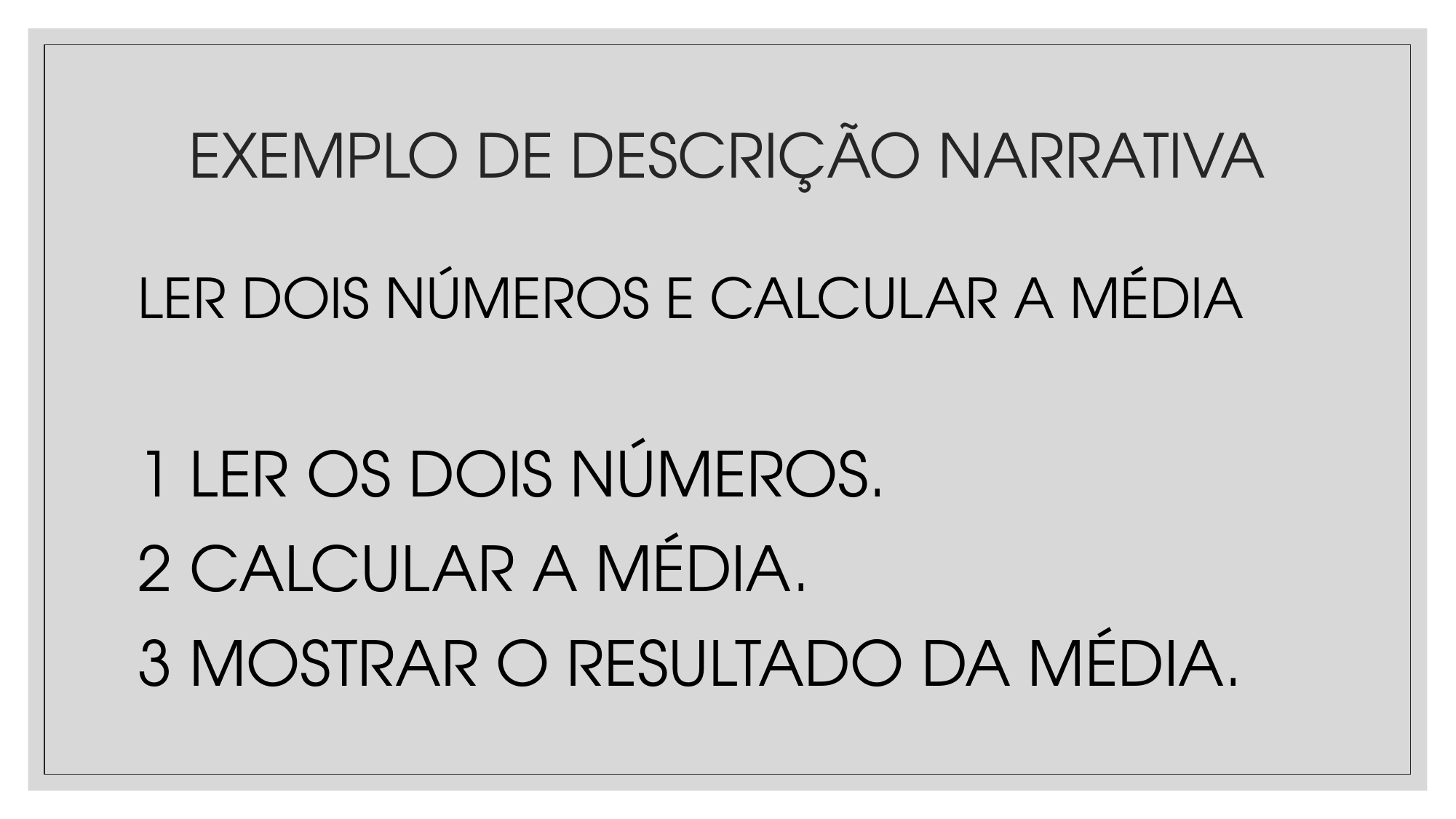

# EXEMPLO DE DESCRIÇÃO NARRATIVA
LER DOIS NÚMEROS E CALCULAR A MÉDIA

1 LER OS DOIS NÚMEROS.
2 CALCULAR A MÉDIA.
3 MOSTRAR O RESULTADO DA MÉDIA.